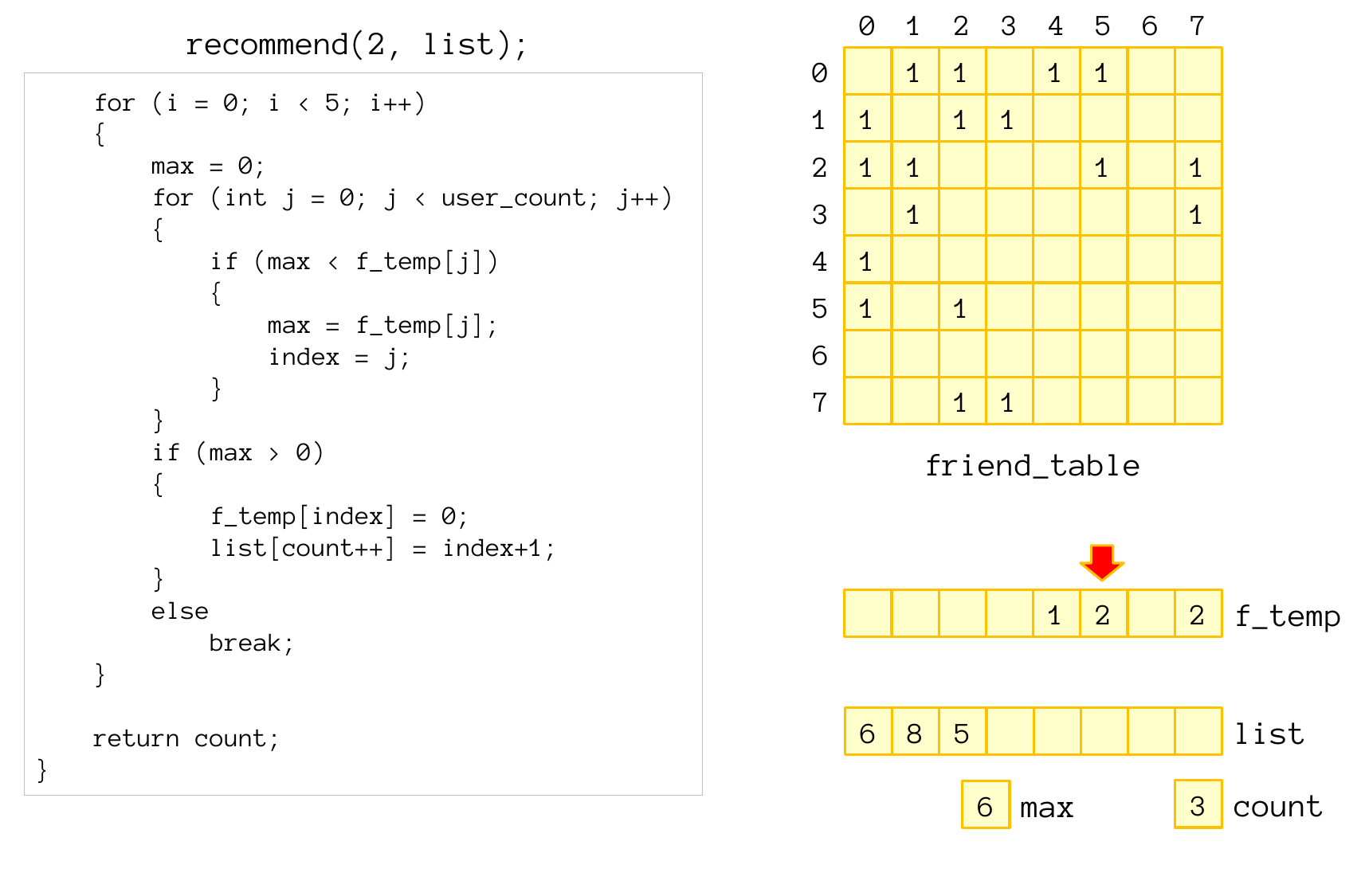

0
1
2
3
4
5
6
7
recommend(2, list);
0

1
1

1
1

    for (i = 0; i < 5; i++)
    {
        max = 0;
        for (int j = 0; j < user_count; j++)
        {
            if (max < f_temp[j])
            {
                max = f_temp[j];
                index = j;
            }
        }
        if (max > 0)
        {
            f_temp[index] = 0;
            list[count++] = index+1;
        }
        else
            break;
    }

    return count;
}
1
1

1
1

2
1
1

1

1
3

1

1
4
1

5
1

1

6

7

1
1

friend_table

f_temp

1
2

2
list
6
8
5

count
max
3
6